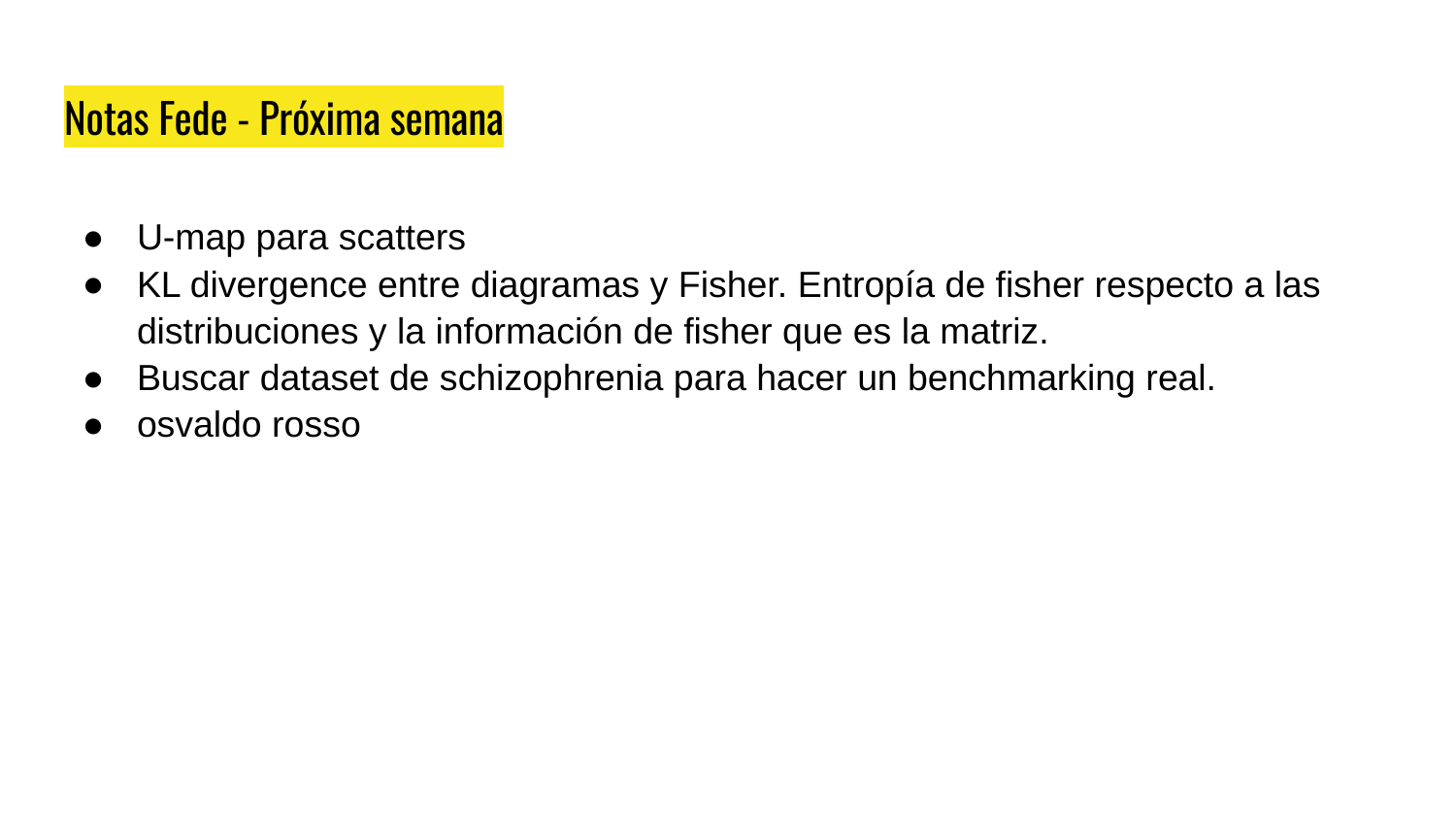

# Notas Fede - Próxima semana
U-map para scatters
KL divergence entre diagramas y Fisher. Entropía de fisher respecto a las distribuciones y la información de fisher que es la matriz.
Buscar dataset de schizophrenia para hacer un benchmarking real.
osvaldo rosso